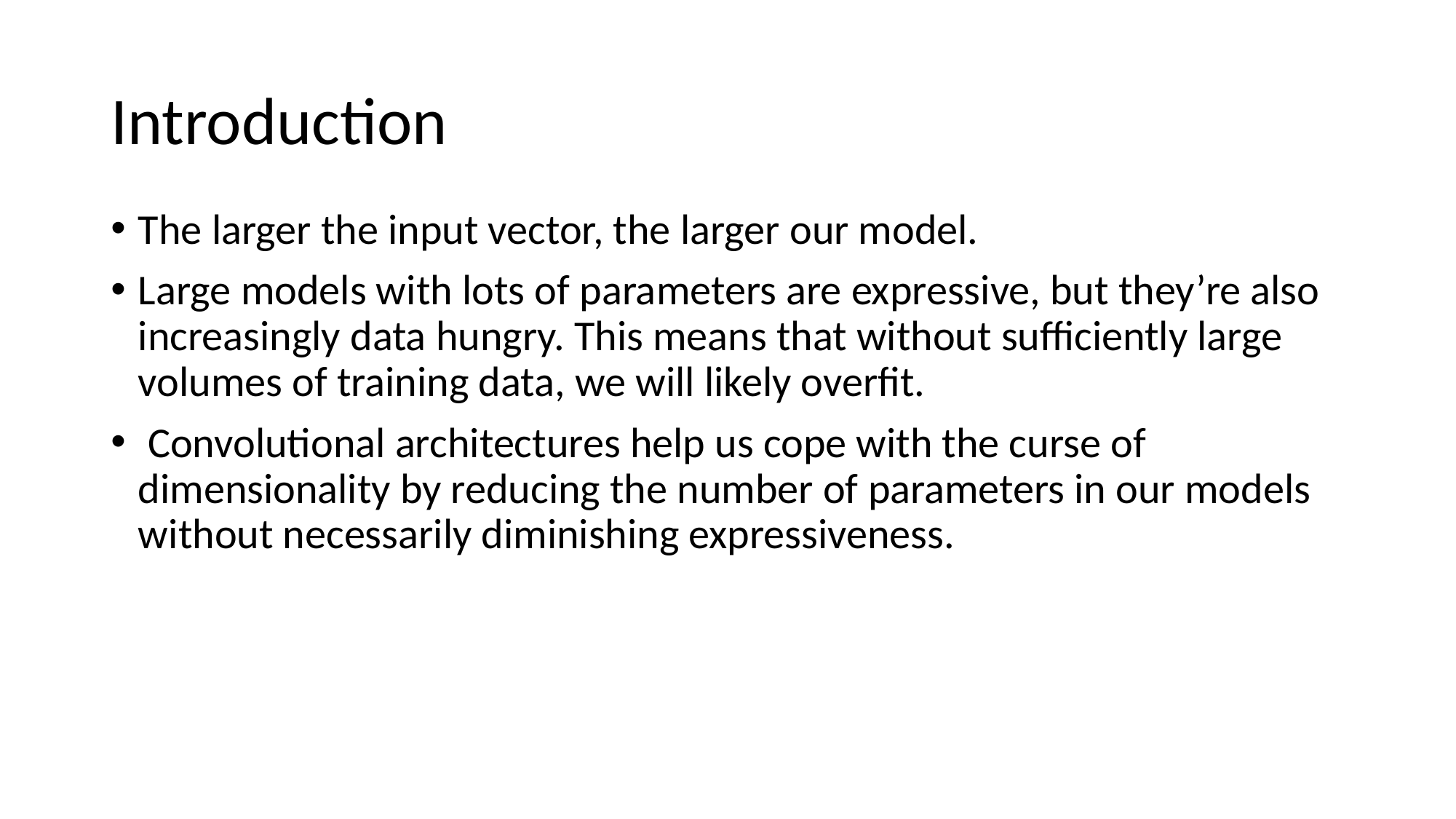

# Introduction
The larger the input vector, the larger our model.
Large models with lots of parameters are expressive, but they’re also increasingly data hungry. This means that without sufficiently large volumes of training data, we will likely overfit.
 Convolutional architectures help us cope with the curse of dimensionality by reducing the number of parameters in our models without necessarily diminishing expressiveness.